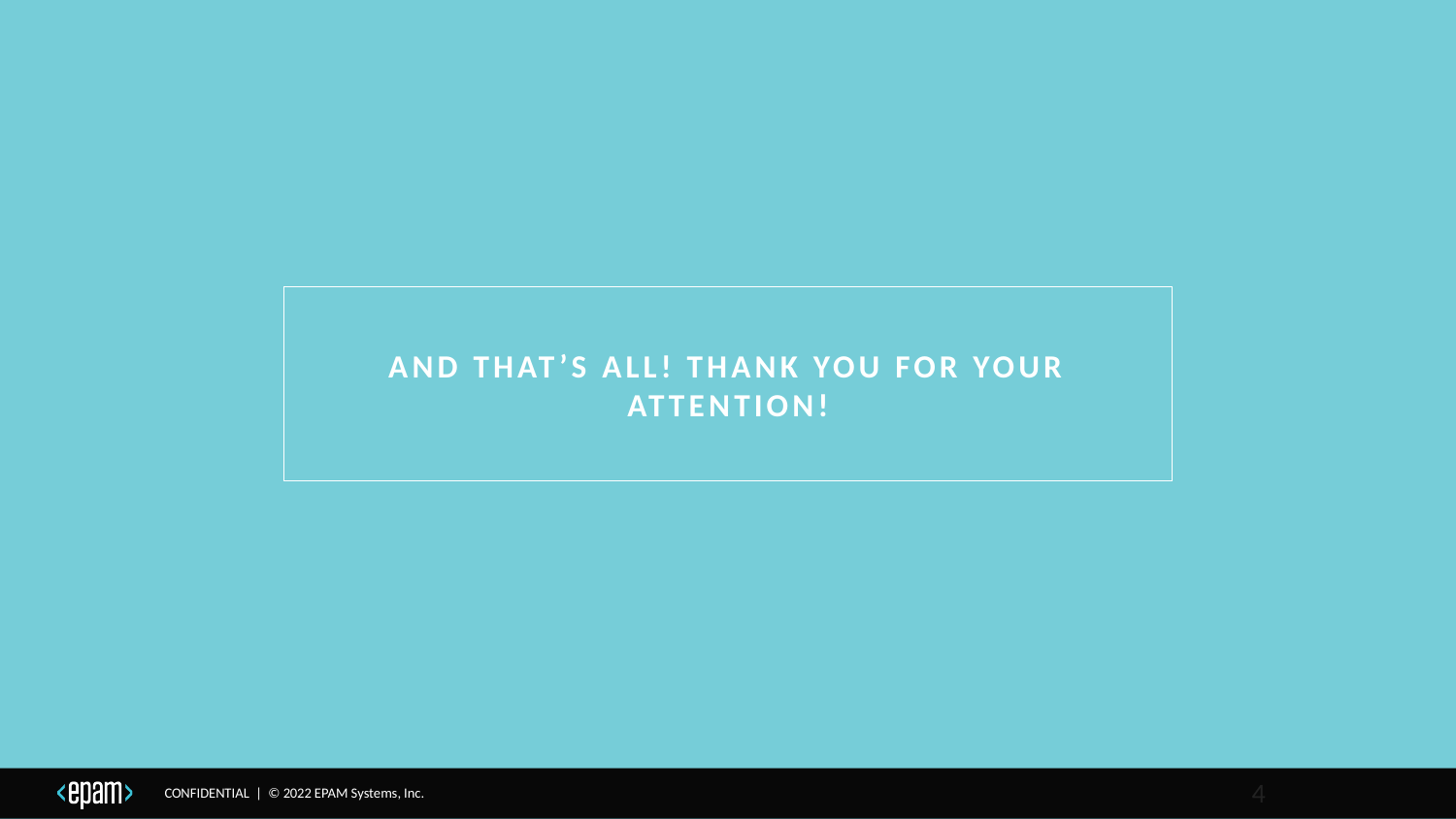

# And that’s all! Thank you for your attention!
4